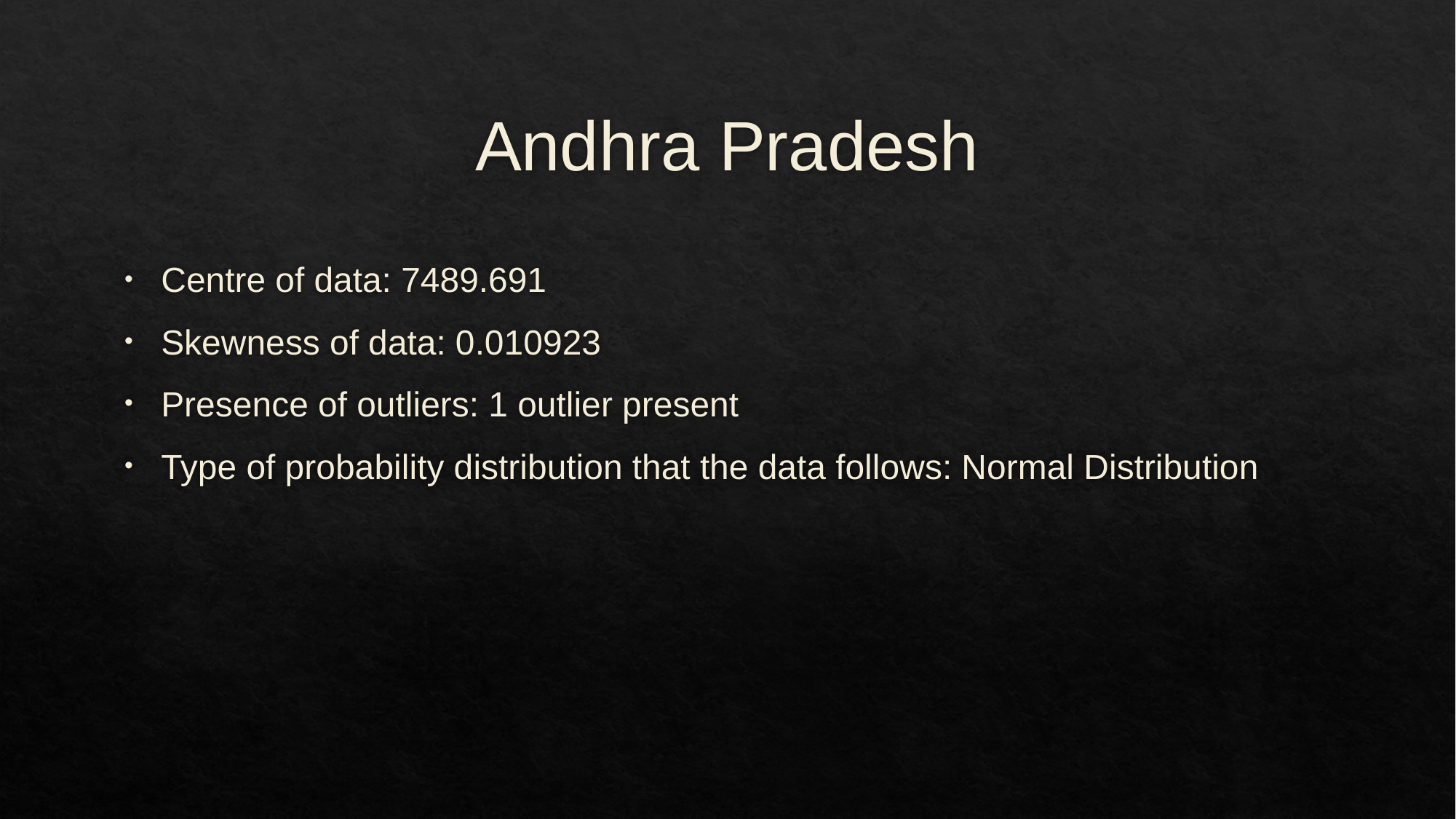

# Andhra Pradesh
Centre of data: 7489.691
Skewness of data: 0.010923
Presence of outliers: 1 outlier present
Type of probability distribution that the data follows: Normal Distribution